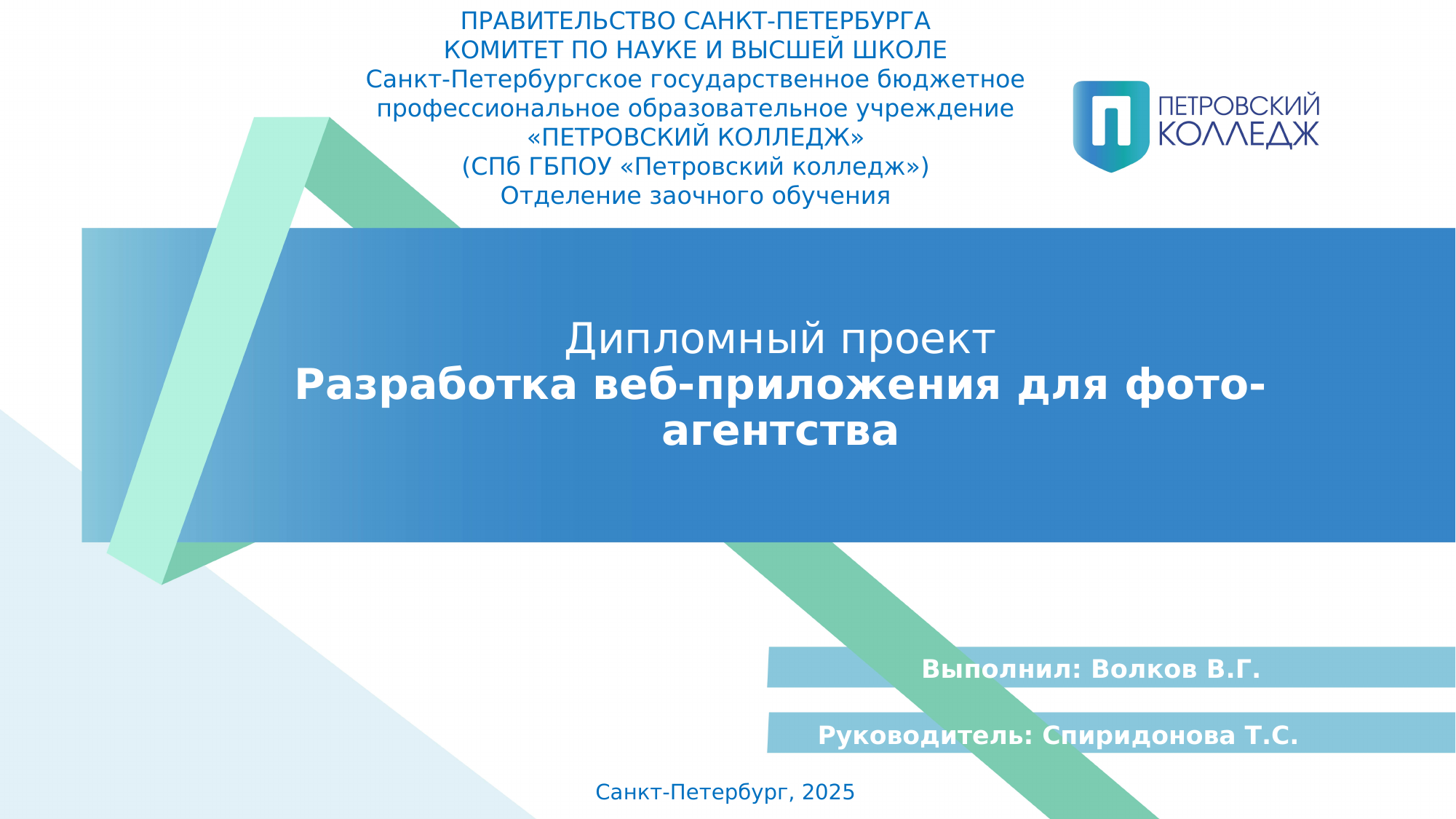

ПРАВИТЕЛЬСТВО САНКТ-ПЕТЕРБУРГА
КОМИТЕТ ПО НАУКЕ И ВЫСШЕЙ ШКОЛЕ
Санкт-Петербургское государственное бюджетное
профессиональное образовательное учреждение
«ПЕТРОВСКИЙ КОЛЛЕДЖ»
(СПб ГБПОУ «Петровский колледж»)
Отделение заочного обучения
# Дипломный проект Разработка веб-приложения для фото-агентства
Выполнил: Волков В.Г.
Руководитель: Спиридонова Т.С.
Санкт-Петербург, 2025